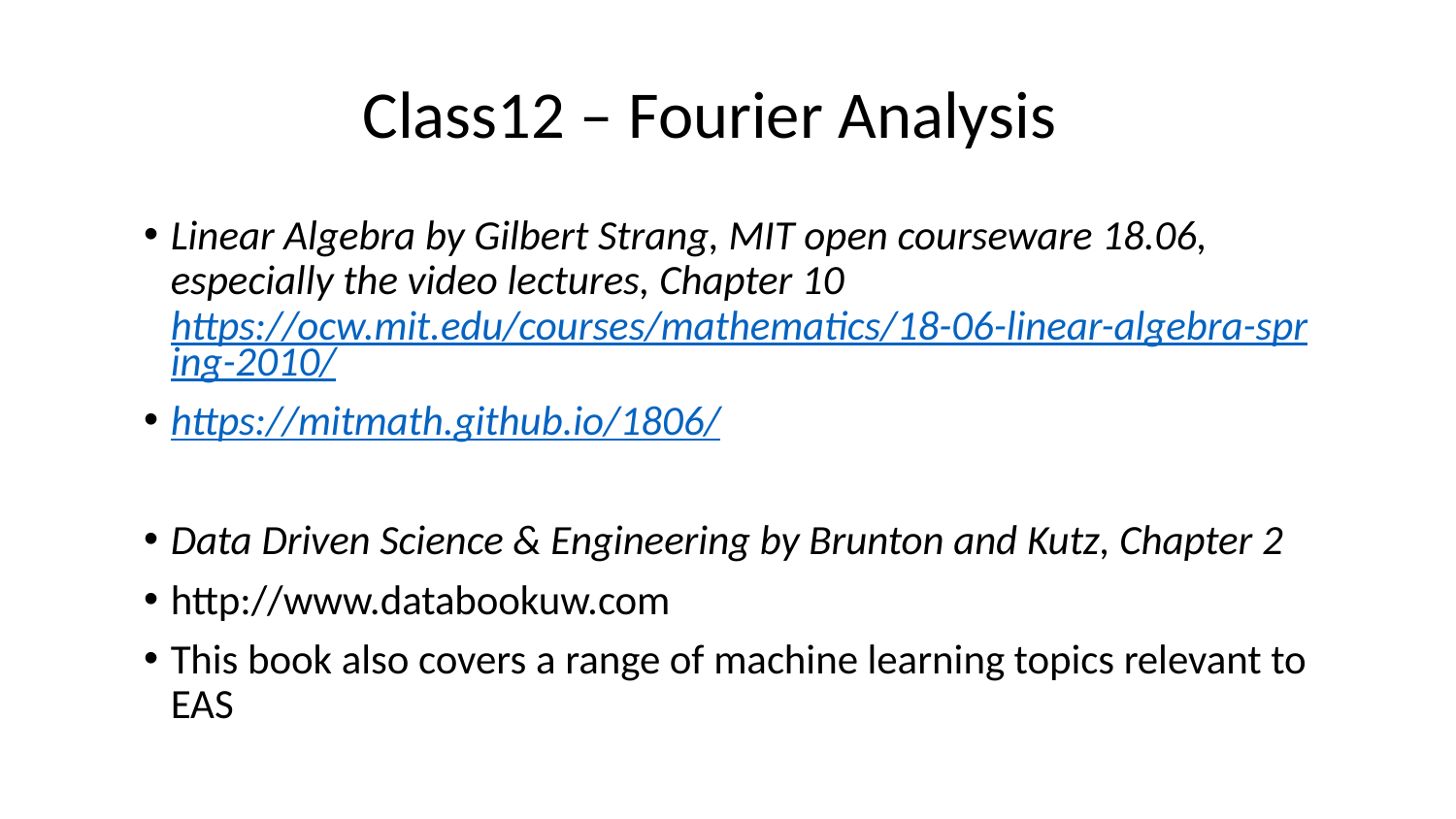

# Class12 – Fourier Analysis
Linear Algebra by Gilbert Strang, MIT open courseware 18.06, especially the video lectures, Chapter 10 https://ocw.mit.edu/courses/mathematics/18-06-linear-algebra-spring-2010/
https://mitmath.github.io/1806/

Data Driven Science & Engineering by Brunton and Kutz, Chapter 2
http://www.databookuw.com
This book also covers a range of machine learning topics relevant to EAS